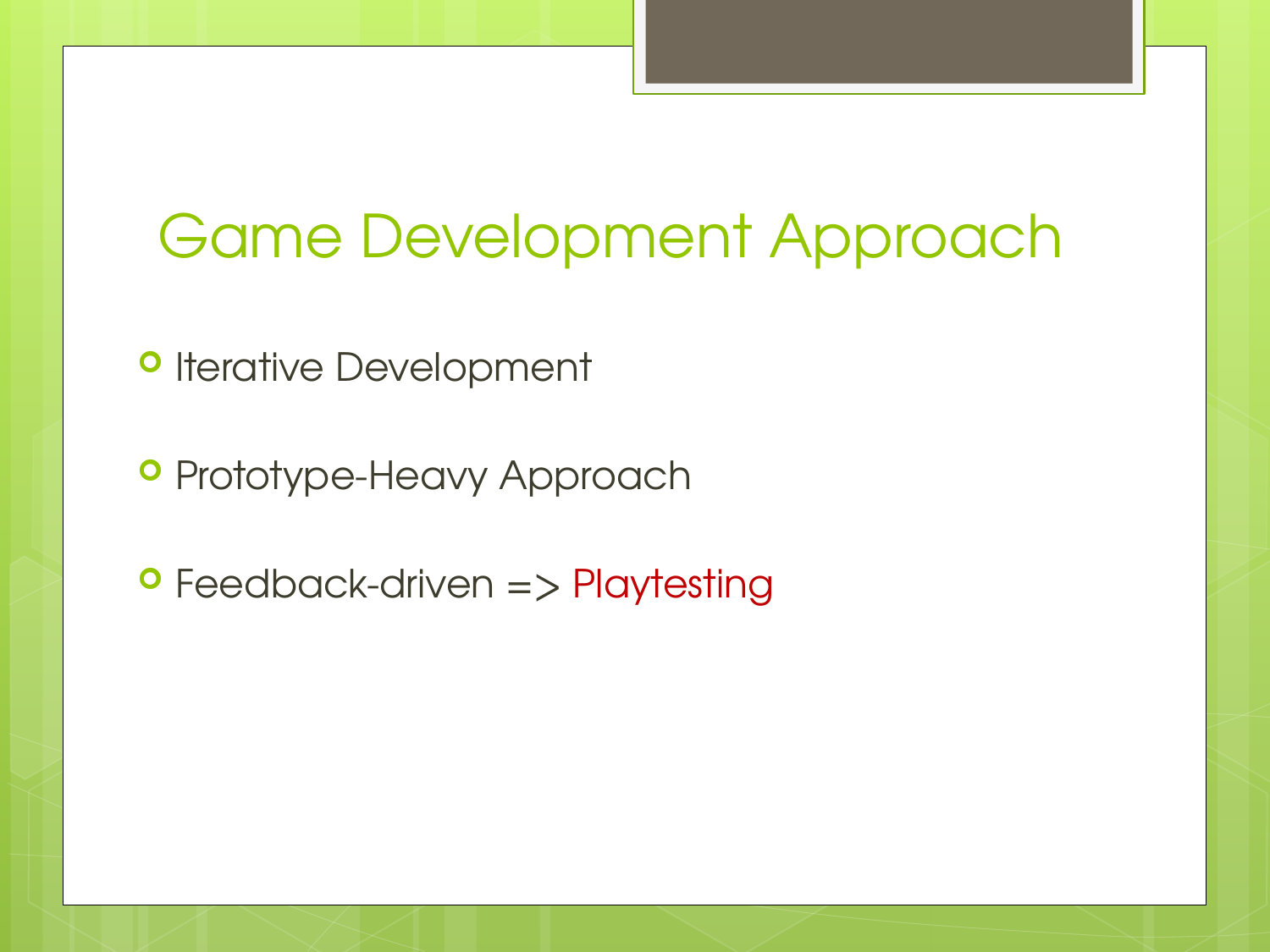

# Game Development Approach
Iterative Development

Prototype-Heavy Approach

Feedback-driven => Playtesting